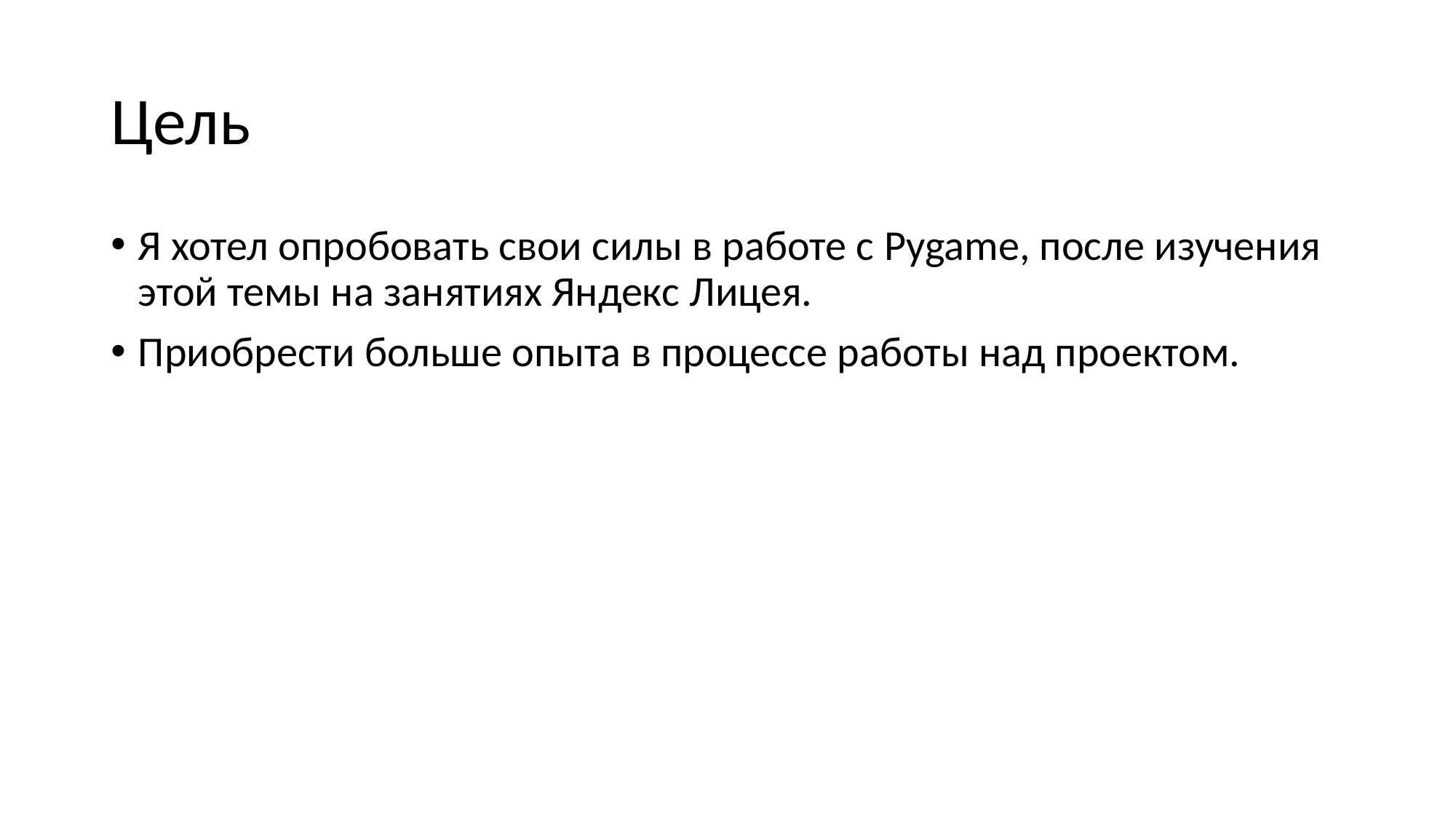

# Цель
Я хотел опробовать свои силы в работе с Pygame, после изучения этой темы на занятиях Яндекс Лицея.
Приобрести больше опыта в процессе работы над проектом.